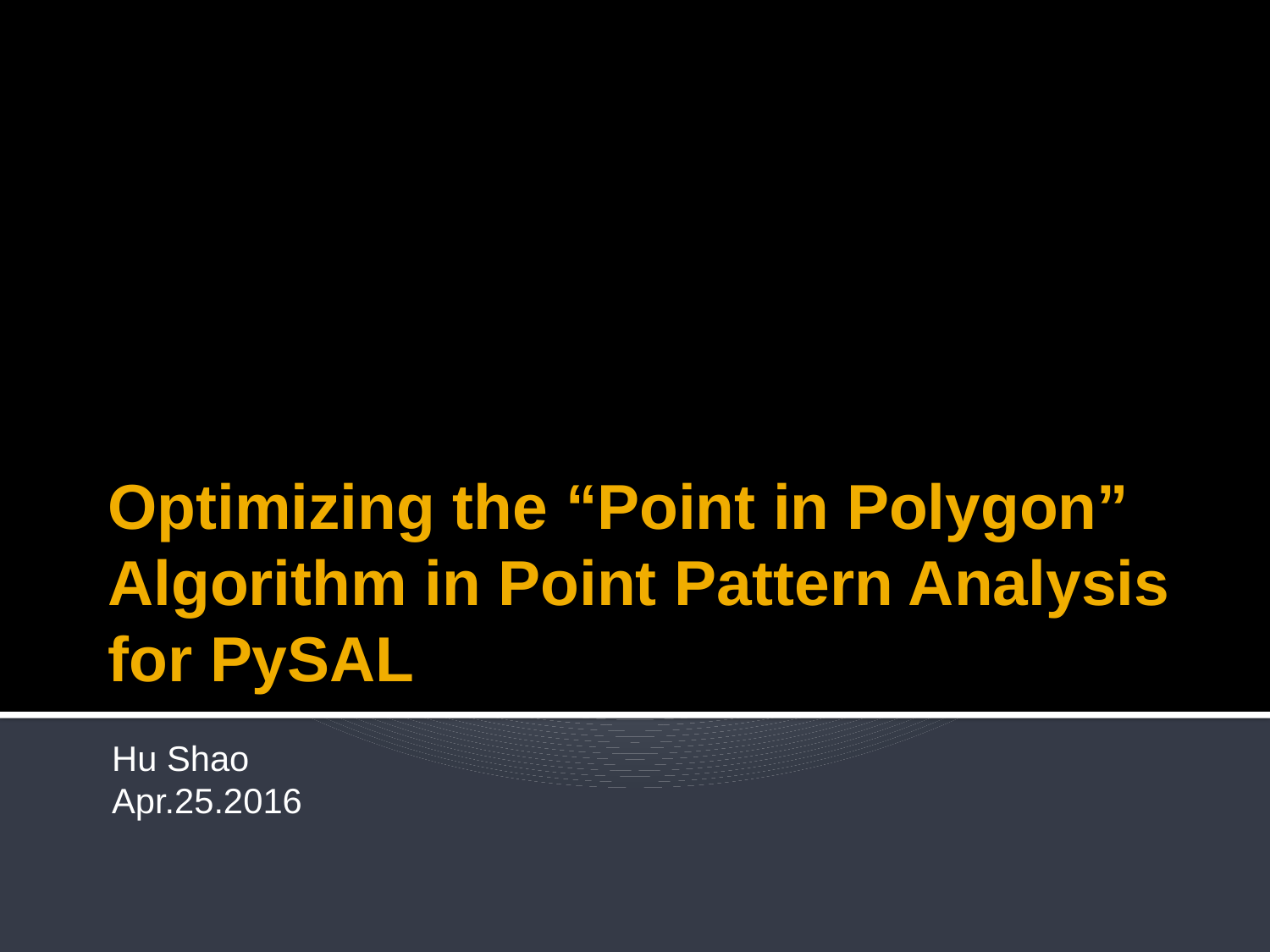

# Optimizing the “Point in Polygon” Algorithm in Point Pattern Analysis for PySAL
Hu Shao
Apr.25.2016